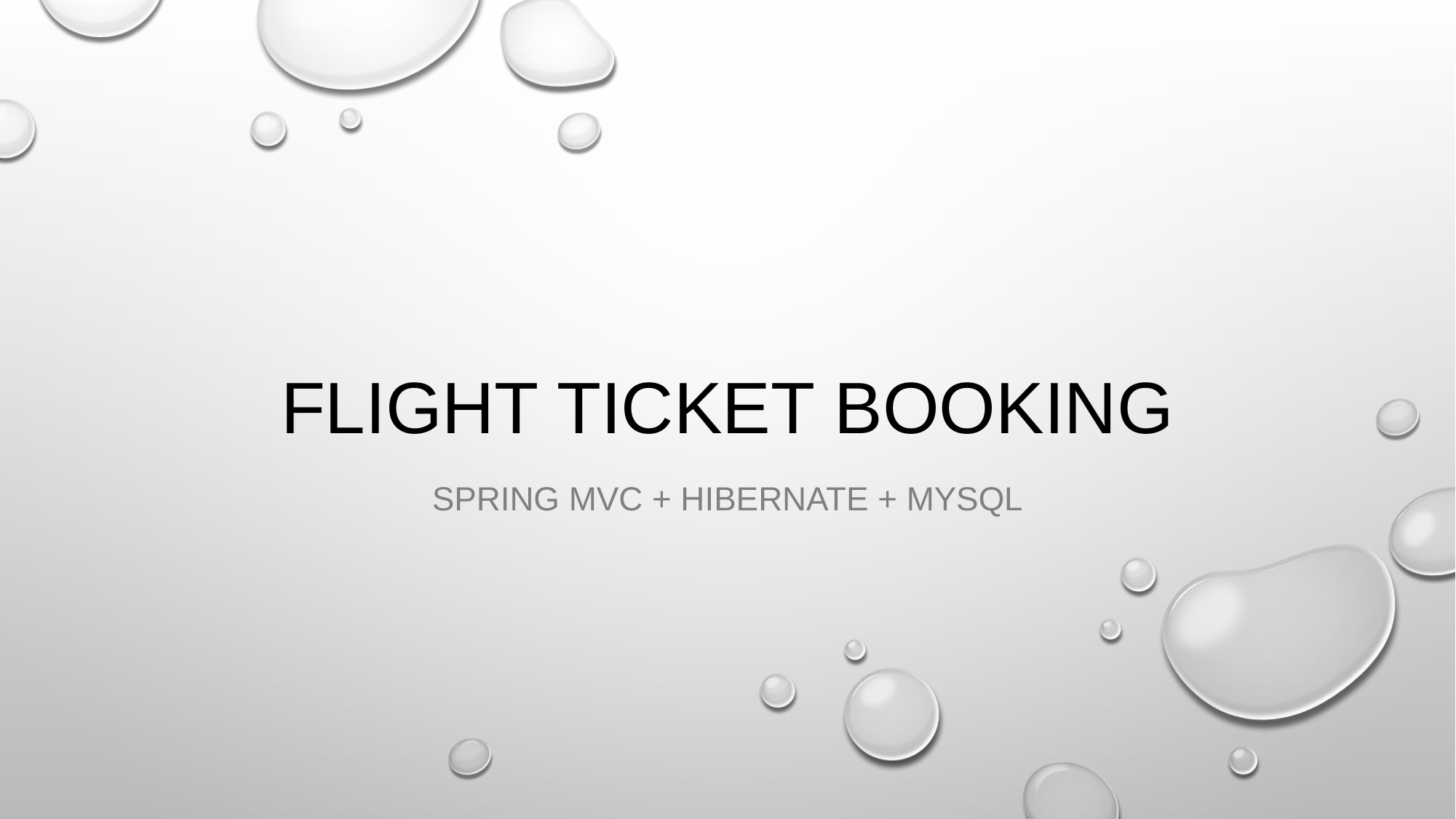

# Flight Ticket Booking
Spring mvc + Hibernate + MySqL